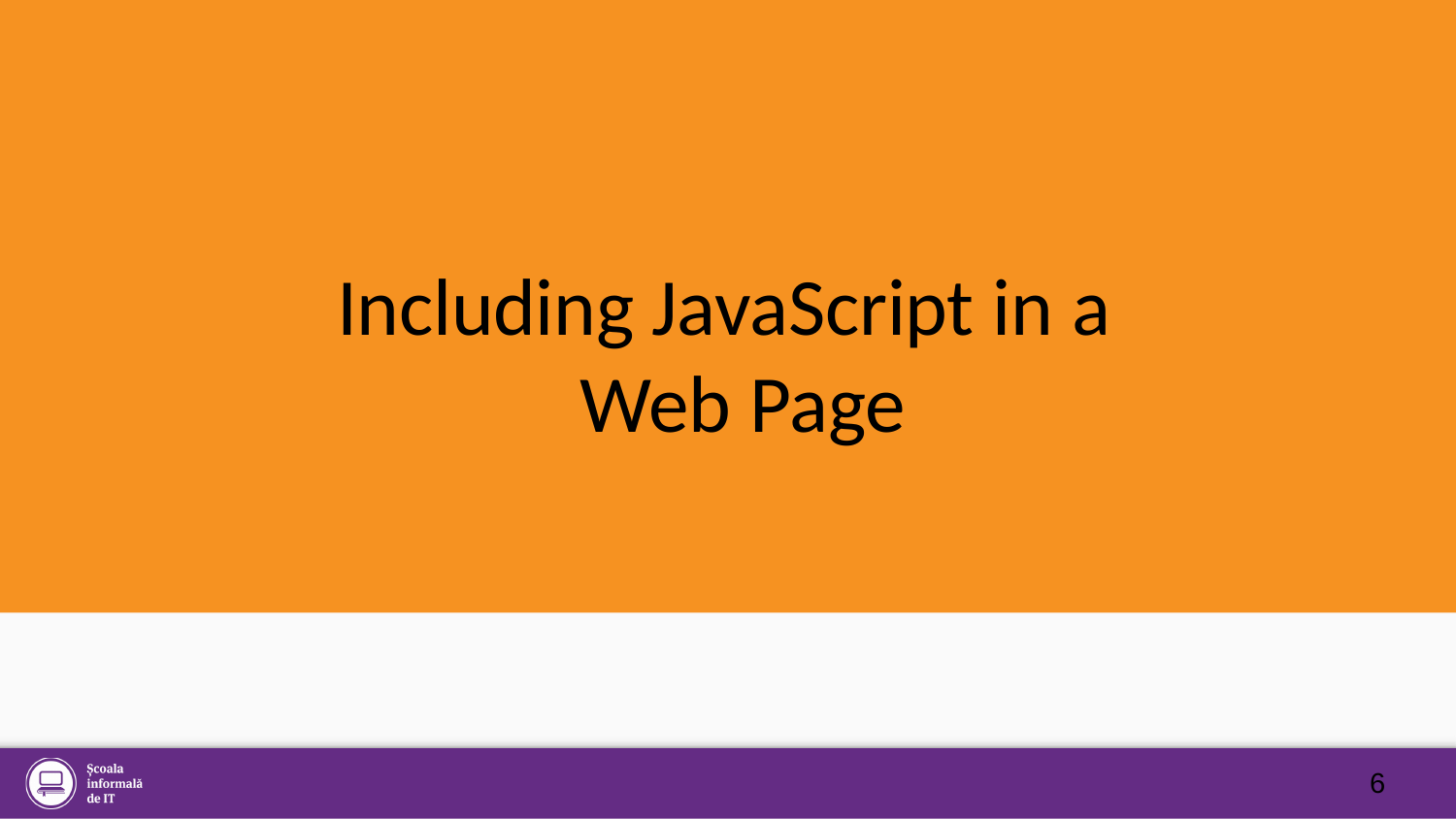

# Including JavaScript in a  Web Page

6